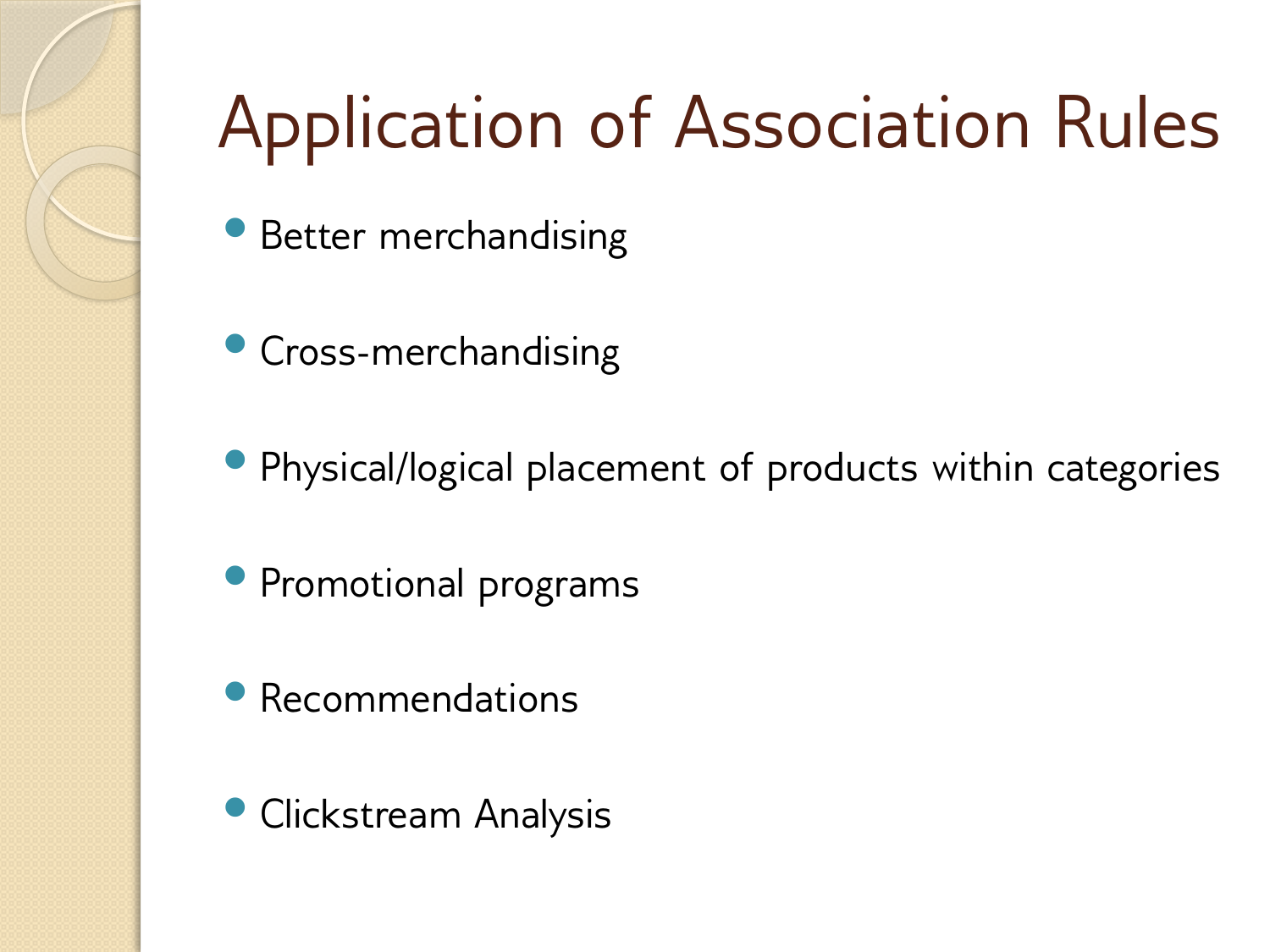

# Application of Association Rules
Better merchandising

Cross-merchandising

Physical/logical placement of products within categories

Promotional programs

Recommendations

Clickstream Analysis